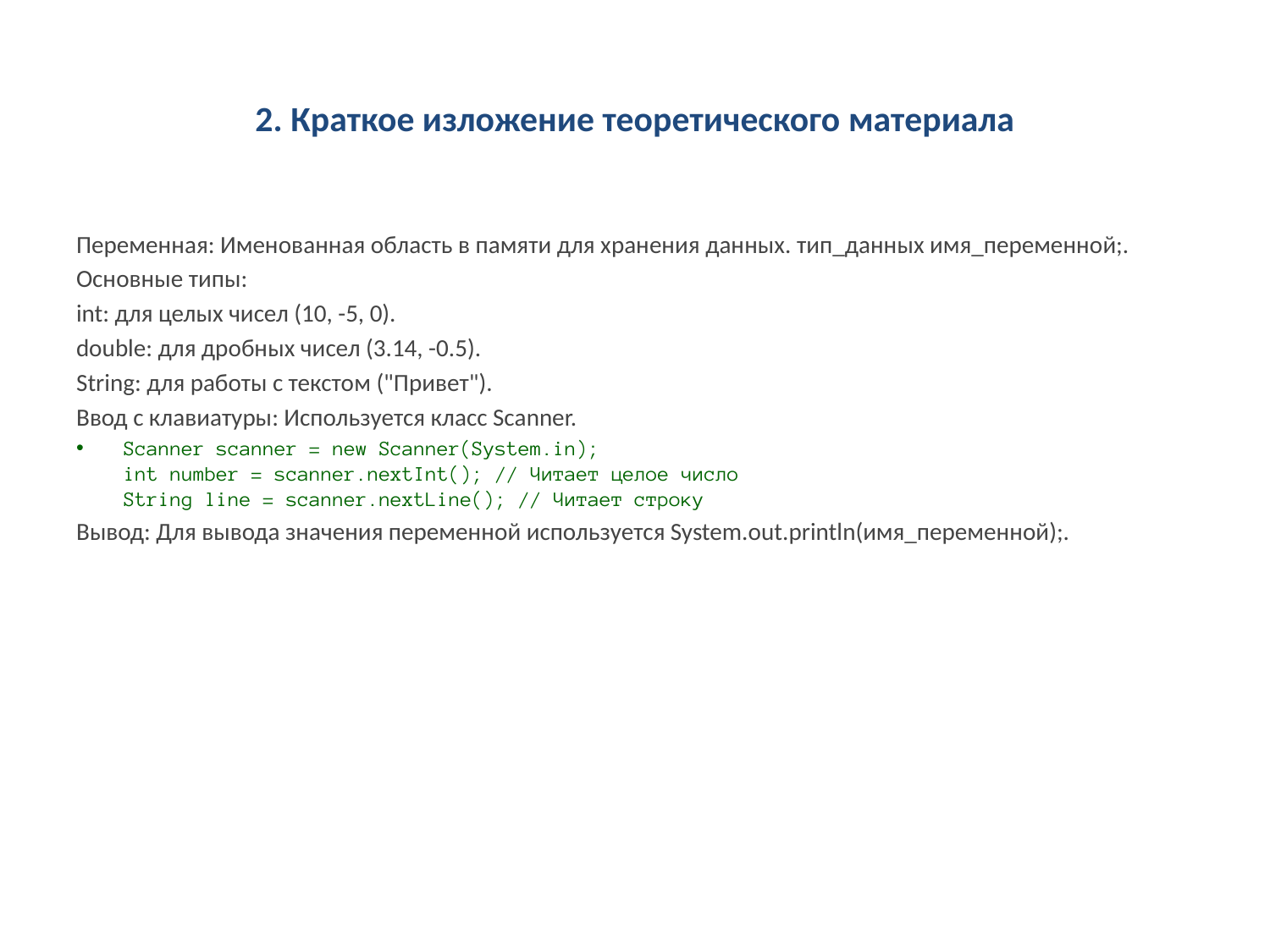

# 2. Краткое изложение теоретического материала
Переменная: Именованная область в памяти для хранения данных. тип_данных имя_переменной;.
Основные типы:
int: для целых чисел (10, -5, 0).
double: для дробных чисел (3.14, -0.5).
String: для работы с текстом ("Привет").
Ввод с клавиатуры: Используется класс Scanner.
Scanner scanner = new Scanner(System.in);
int number = scanner.nextInt(); // Читает целое число
String line = scanner.nextLine(); // Читает строку
Вывод: Для вывода значения переменной используется System.out.println(имя_переменной);.